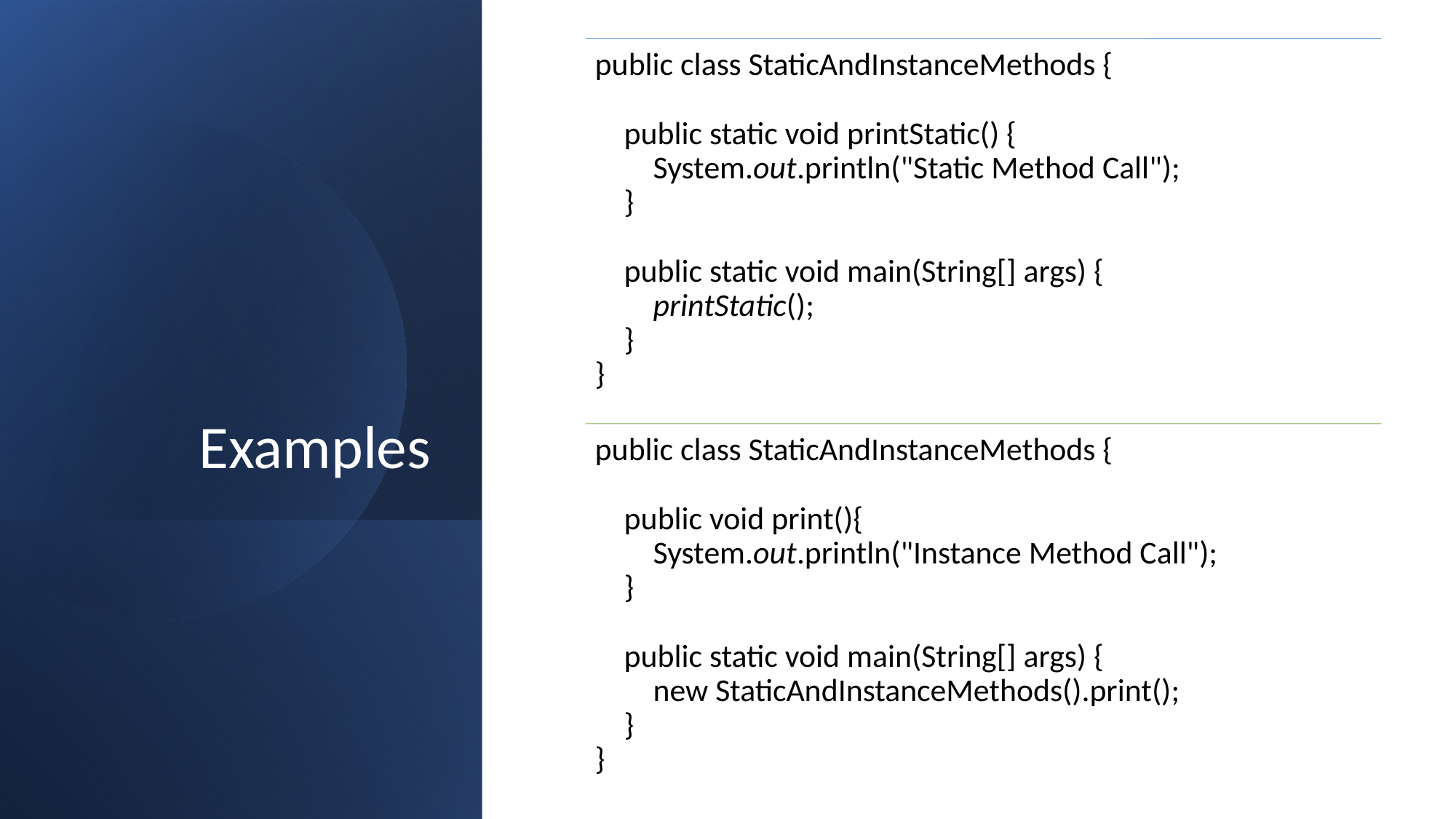

public class StaticAndInstanceMethods {
    public static void printStatic() {
        System.out.println("Static Method Call");
    }
    public static void main(String[] args) {
        printStatic();
    }
}
public class StaticAndInstanceMethods {
   
    public void print(){
        System.out.println("Instance Method Call");
    }
    public static void main(String[] args) {
        new StaticAndInstanceMethods().print();
    }
}

# Examples